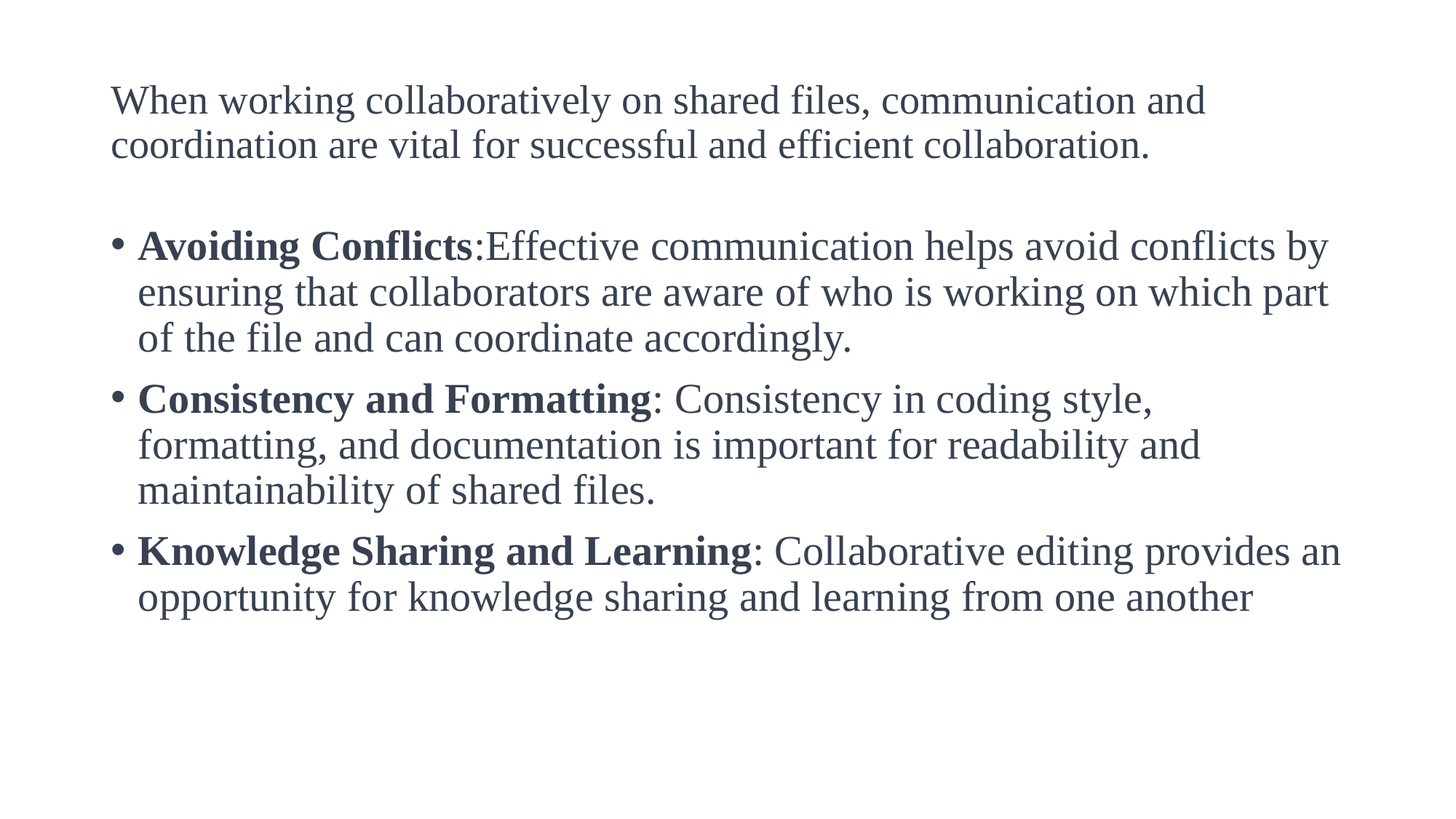

# When working collaboratively on shared files, communication and coordination are vital for successful and efficient collaboration.
Avoiding Conflicts:Effective communication helps avoid conflicts by ensuring that collaborators are aware of who is working on which part of the file and can coordinate accordingly.
Consistency and Formatting: Consistency in coding style, formatting, and documentation is important for readability and maintainability of shared files.
Knowledge Sharing and Learning: Collaborative editing provides an opportunity for knowledge sharing and learning from one another